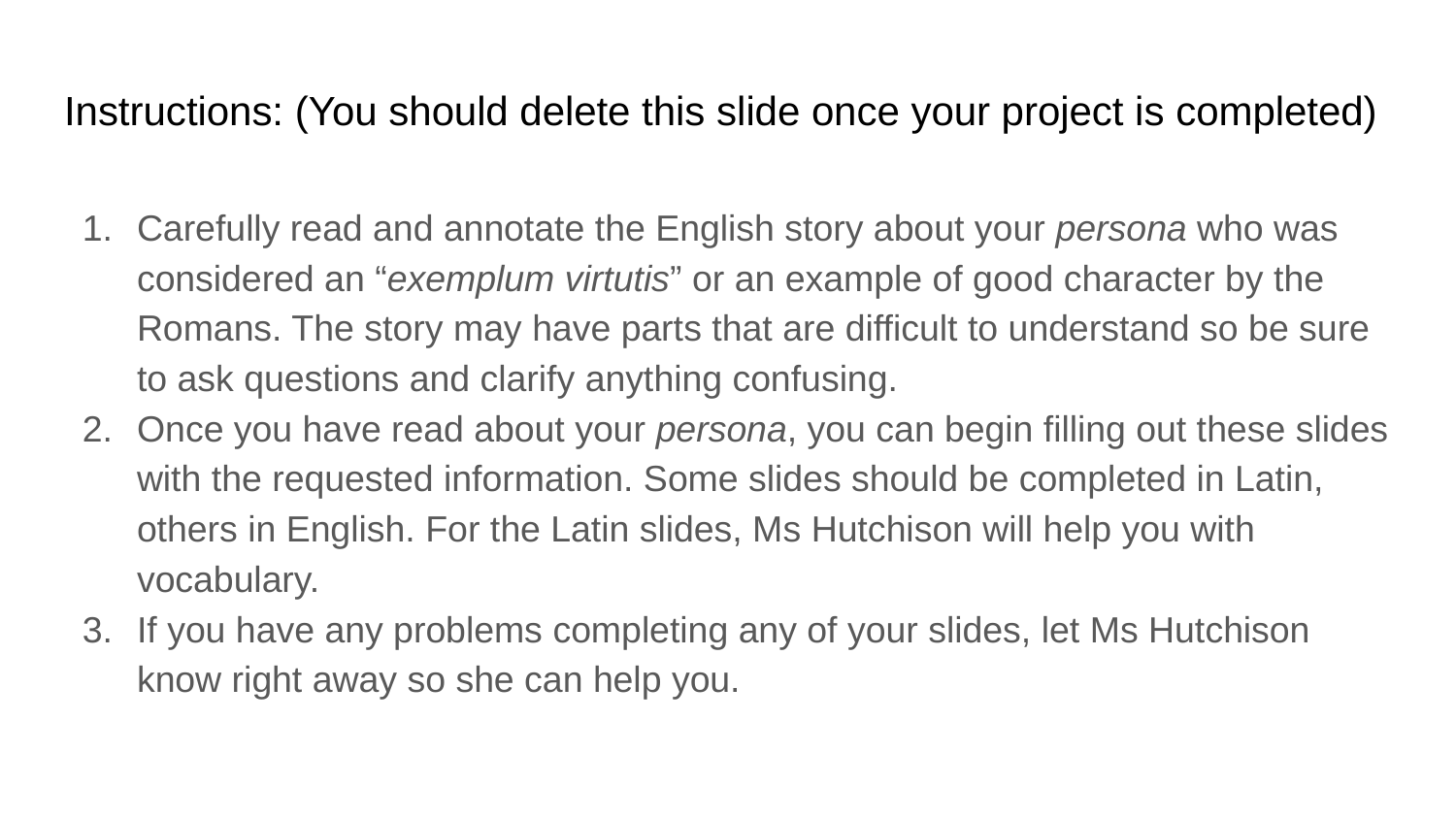

# Instructions: (You should delete this slide once your project is completed)
Carefully read and annotate the English story about your persona who was considered an “exemplum virtutis” or an example of good character by the Romans. The story may have parts that are difficult to understand so be sure to ask questions and clarify anything confusing.
Once you have read about your persona, you can begin filling out these slides with the requested information. Some slides should be completed in Latin, others in English. For the Latin slides, Ms Hutchison will help you with vocabulary.
If you have any problems completing any of your slides, let Ms Hutchison know right away so she can help you.